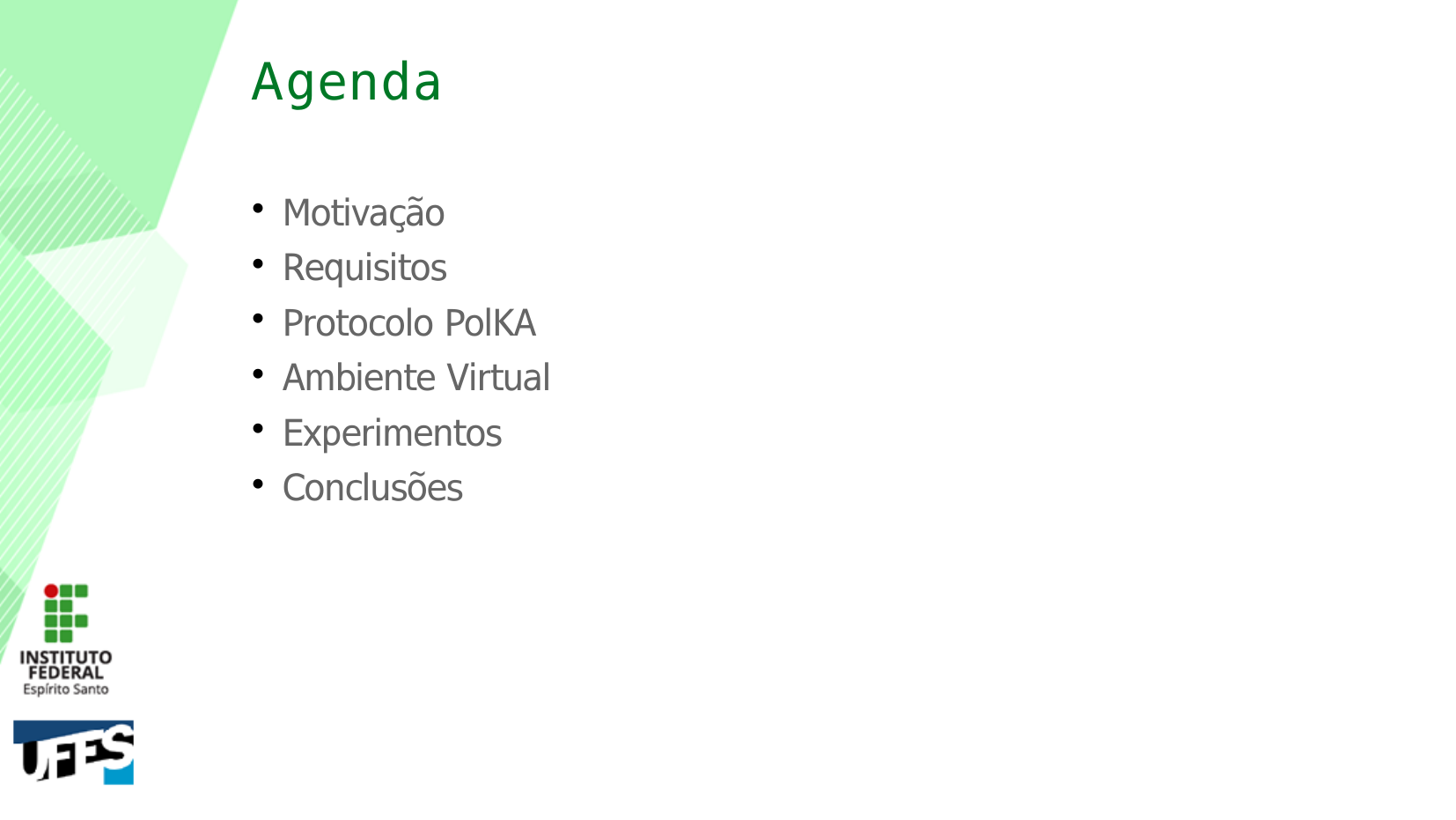

Agenda
Motivação
Requisitos
Protocolo PolKA
Ambiente Virtual
Experimentos
Conclusões